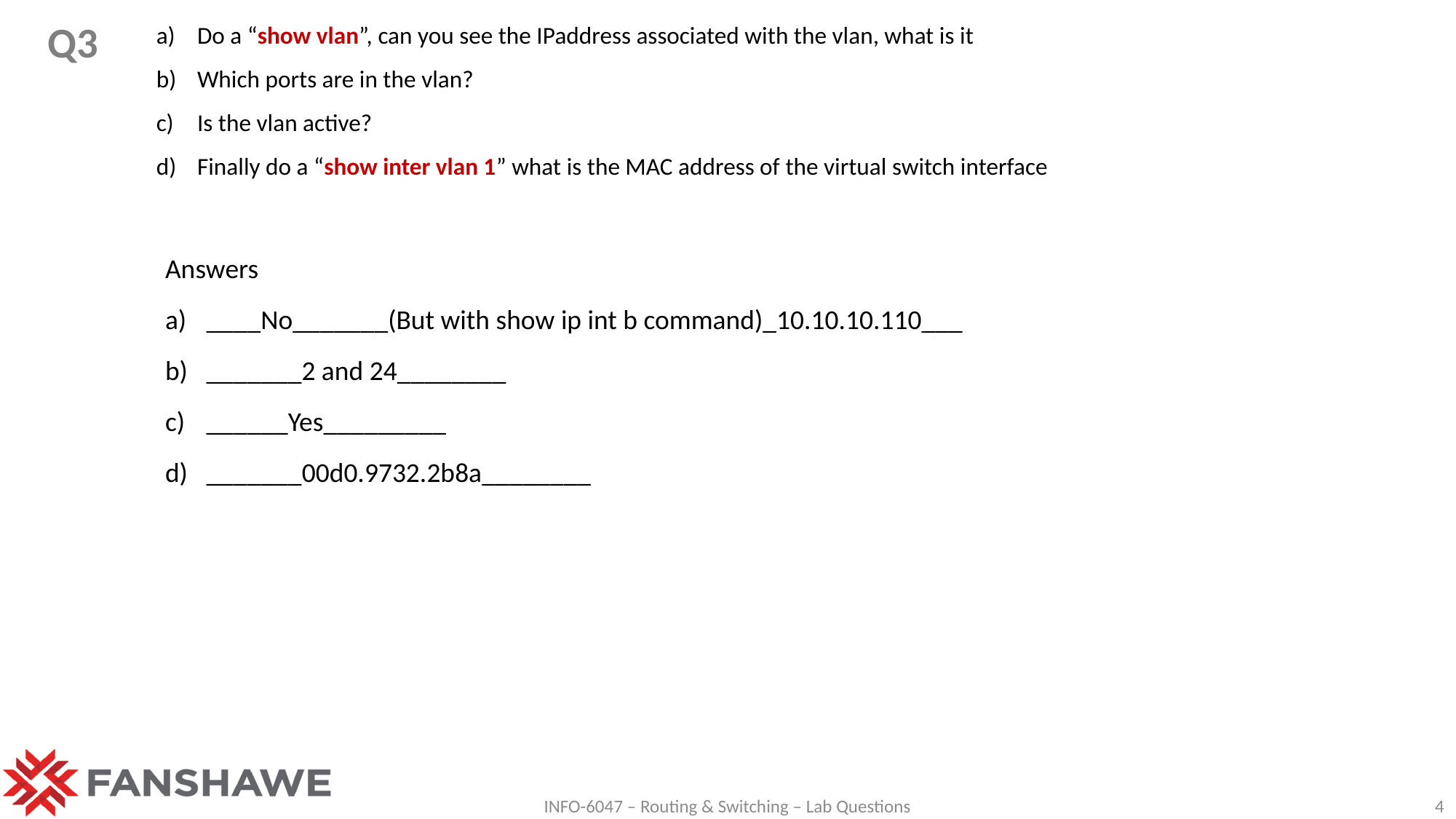

Answers
____No_______(But with show ip int b command)_10.10.10.110___
_______2 and 24________
______Yes_________
_______00d0.9732.2b8a________